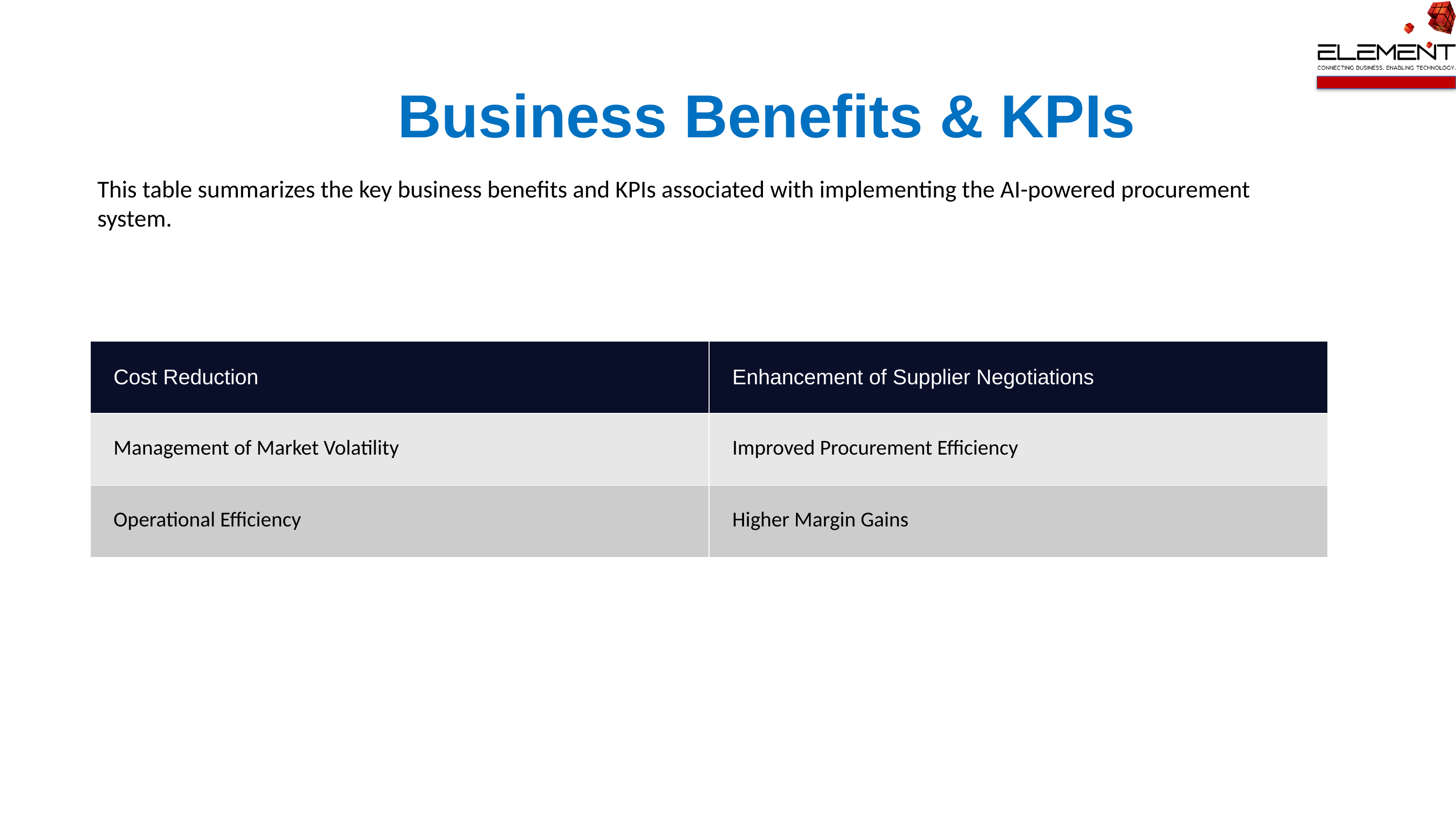

# Business Benefits & KPIs
This table summarizes the key business benefits and KPIs associated with implementing the AI-powered procurement system.
| Cost Reduction | Enhancement of Supplier Negotiations |
| --- | --- |
| Management of Market Volatility | Improved Procurement Efficiency |
| Operational Efficiency | Higher Margin Gains |